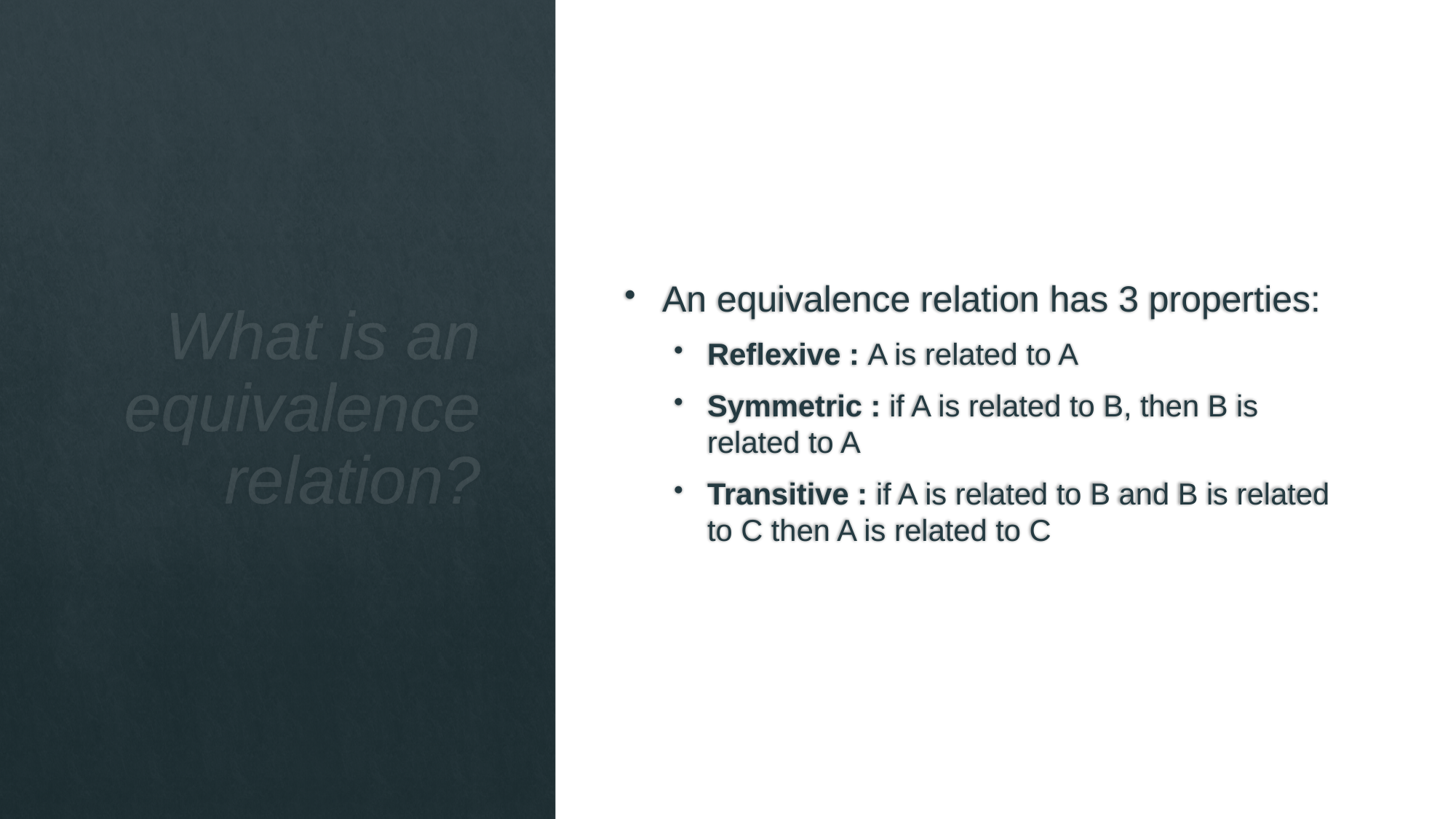

An equivalence relation has 3 properties:
Reflexive : A is related to A
Symmetric : if A is related to B, then B is related to A
Transitive : if A is related to B and B is related to C then A is related to C
# What is an equivalence relation?